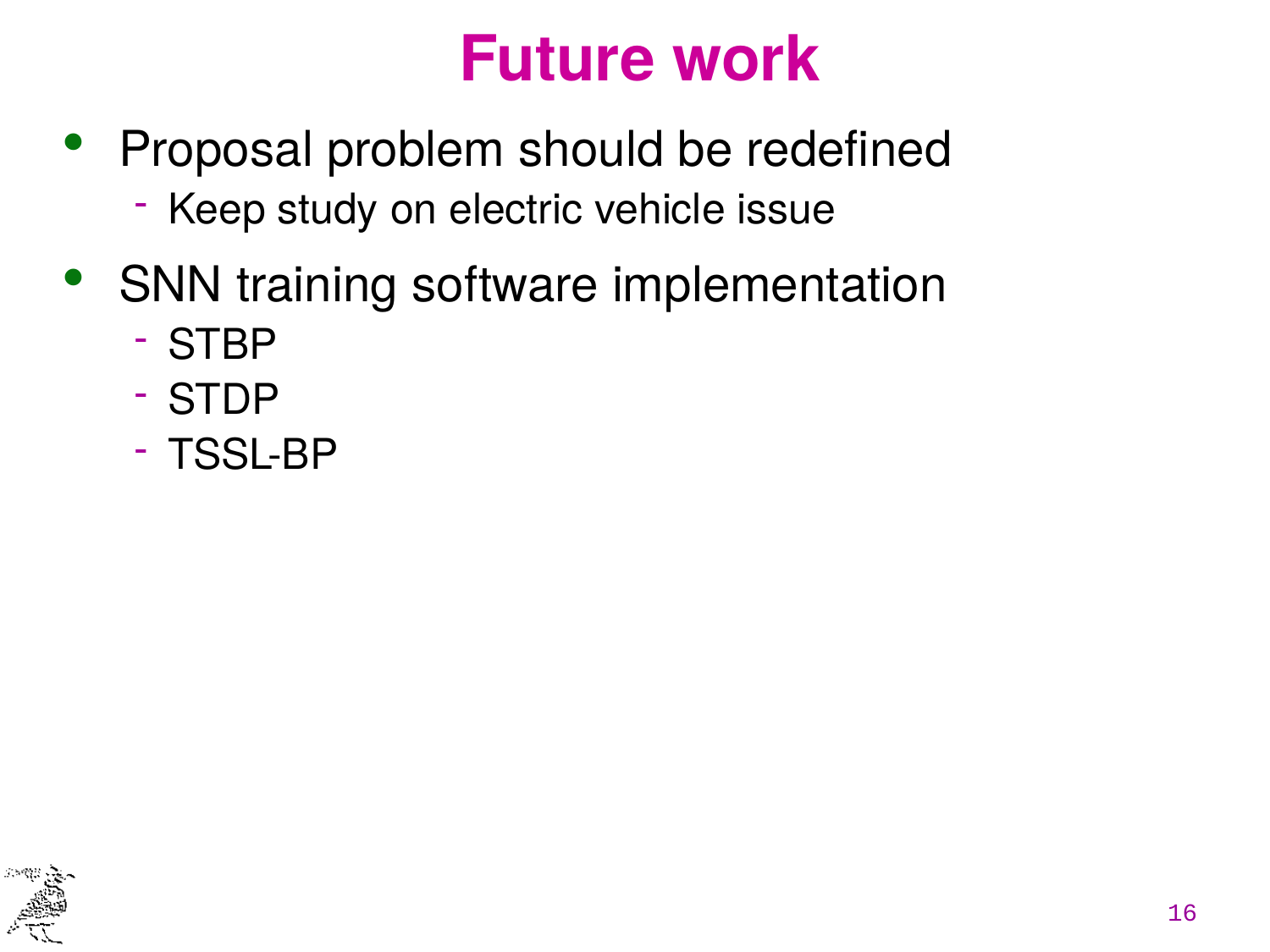

# Future work
Proposal problem should be redefined
Keep study on electric vehicle issue
SNN training software implementation
STBP
STDP
TSSL-BP

16